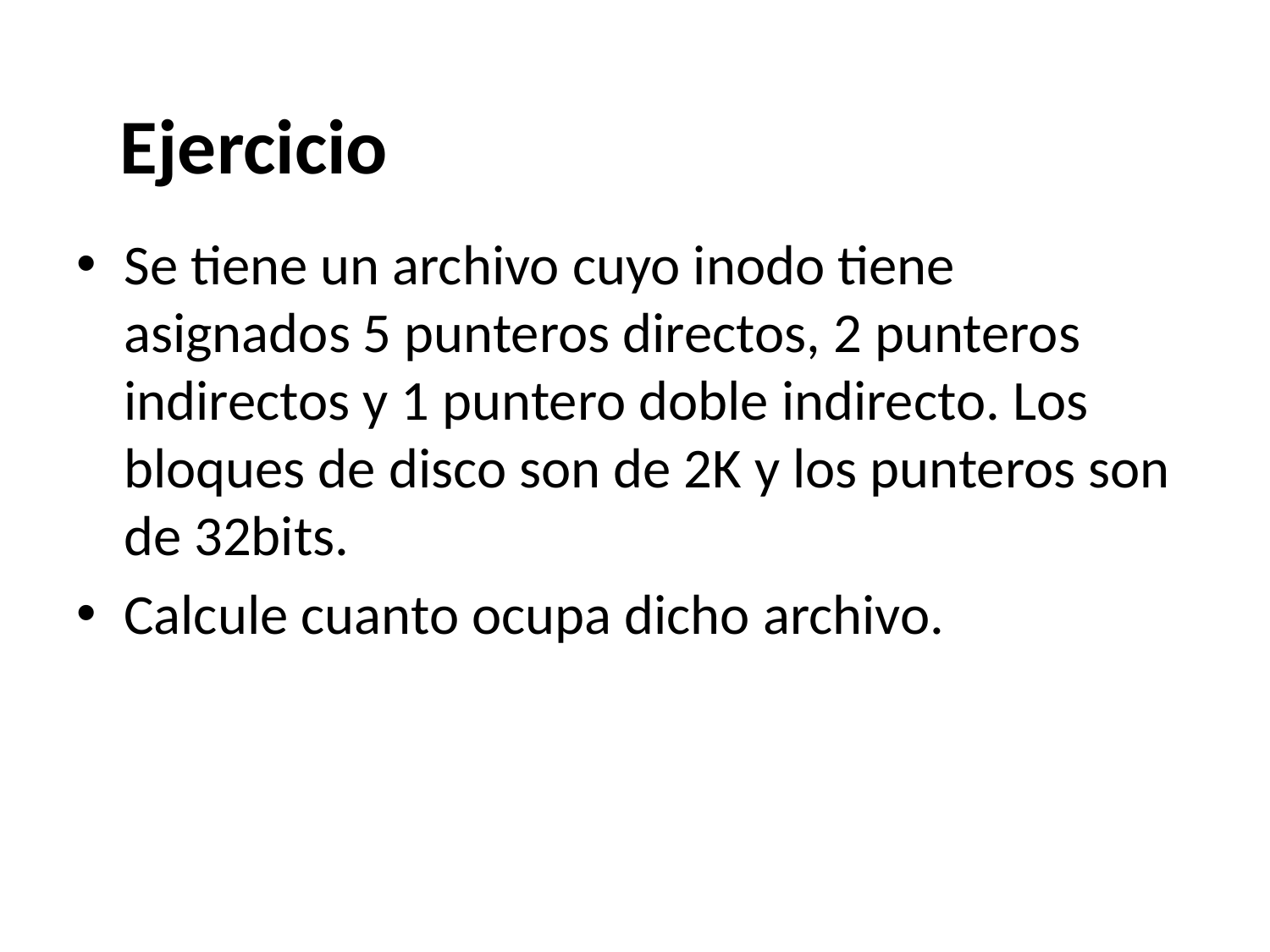

# Ejercicio
Se tiene un archivo cuyo inodo tiene asignados 5 punteros directos, 2 punteros indirectos y 1 puntero doble indirecto. Los bloques de disco son de 2K y los punteros son de 32bits.
Calcule cuanto ocupa dicho archivo.